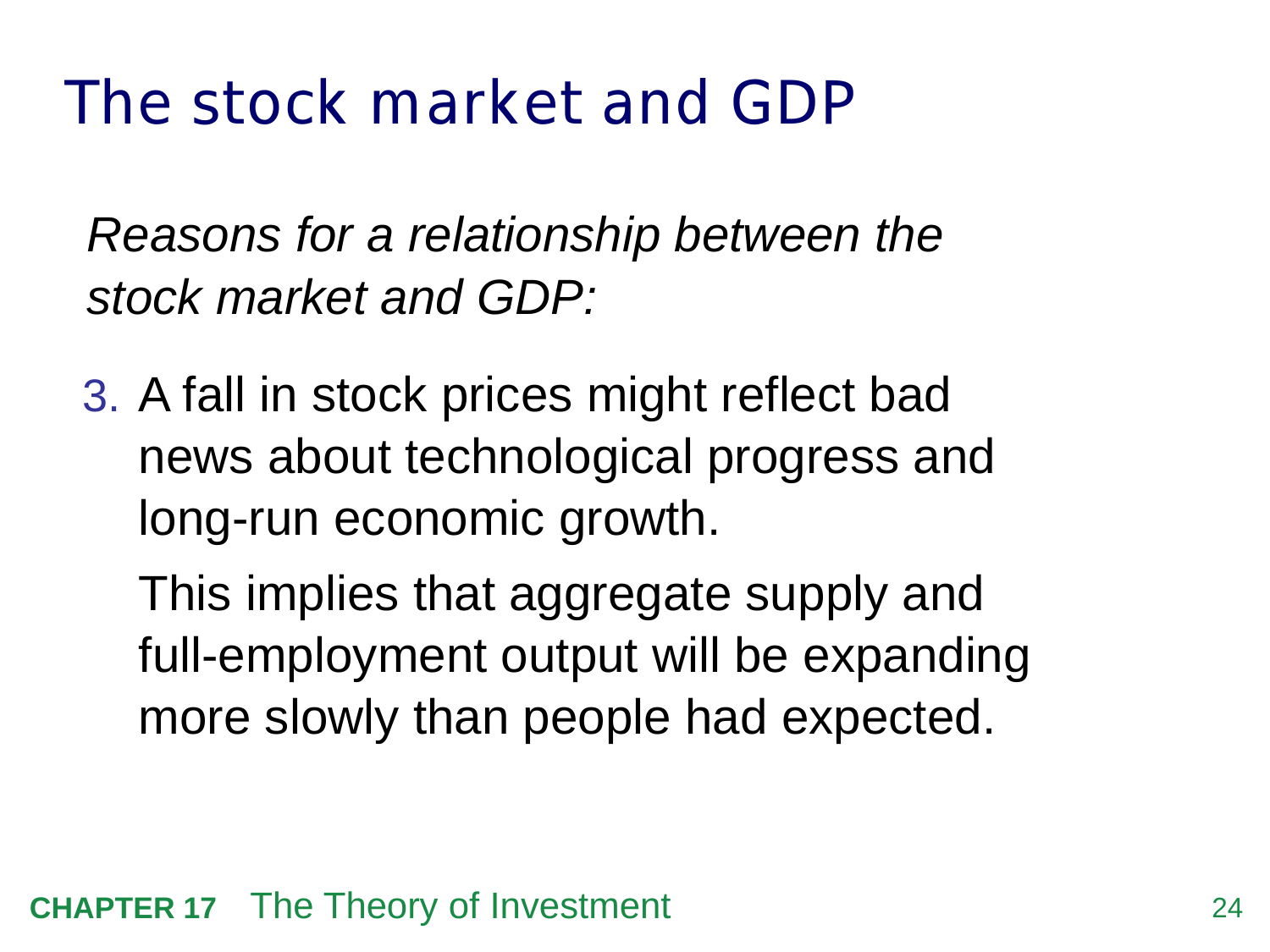

# The stock market and GDP
Reasons for a relationship between the
stock market and GDP:
3.	A fall in stock prices might reflect bad news about technological progress and long-run economic growth.
	This implies that aggregate supply and full-employment output will be expanding more slowly than people had expected.